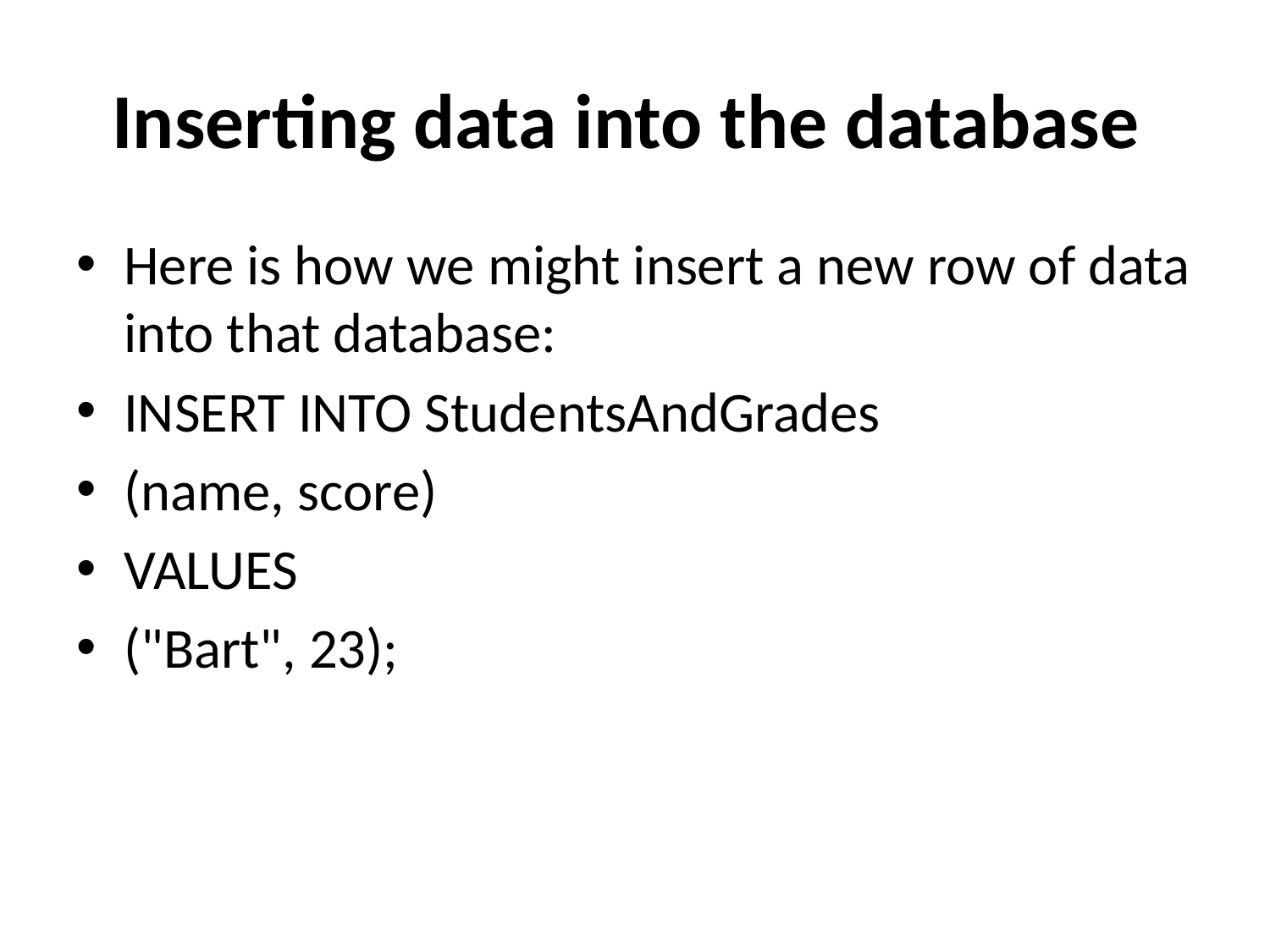

# Inserting data into the database
Here is how we might insert a new row of data into that database:
INSERT INTO StudentsAndGrades
(name, score)
VALUES
("Bart", 23);